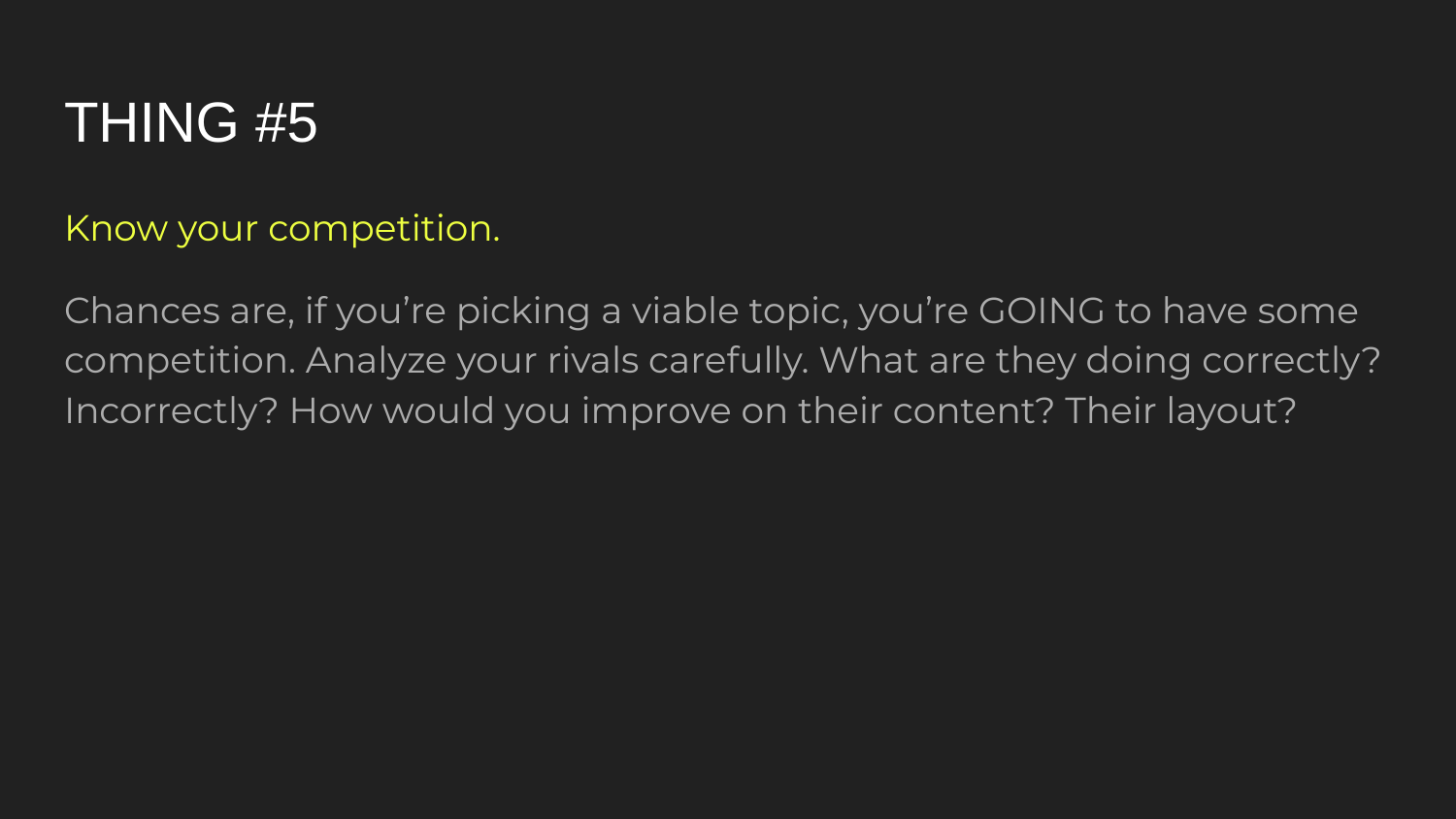

# THING #5
Know your competition.
Chances are, if you’re picking a viable topic, you’re GOING to have some competition. Analyze your rivals carefully. What are they doing correctly? Incorrectly? How would you improve on their content? Their layout?